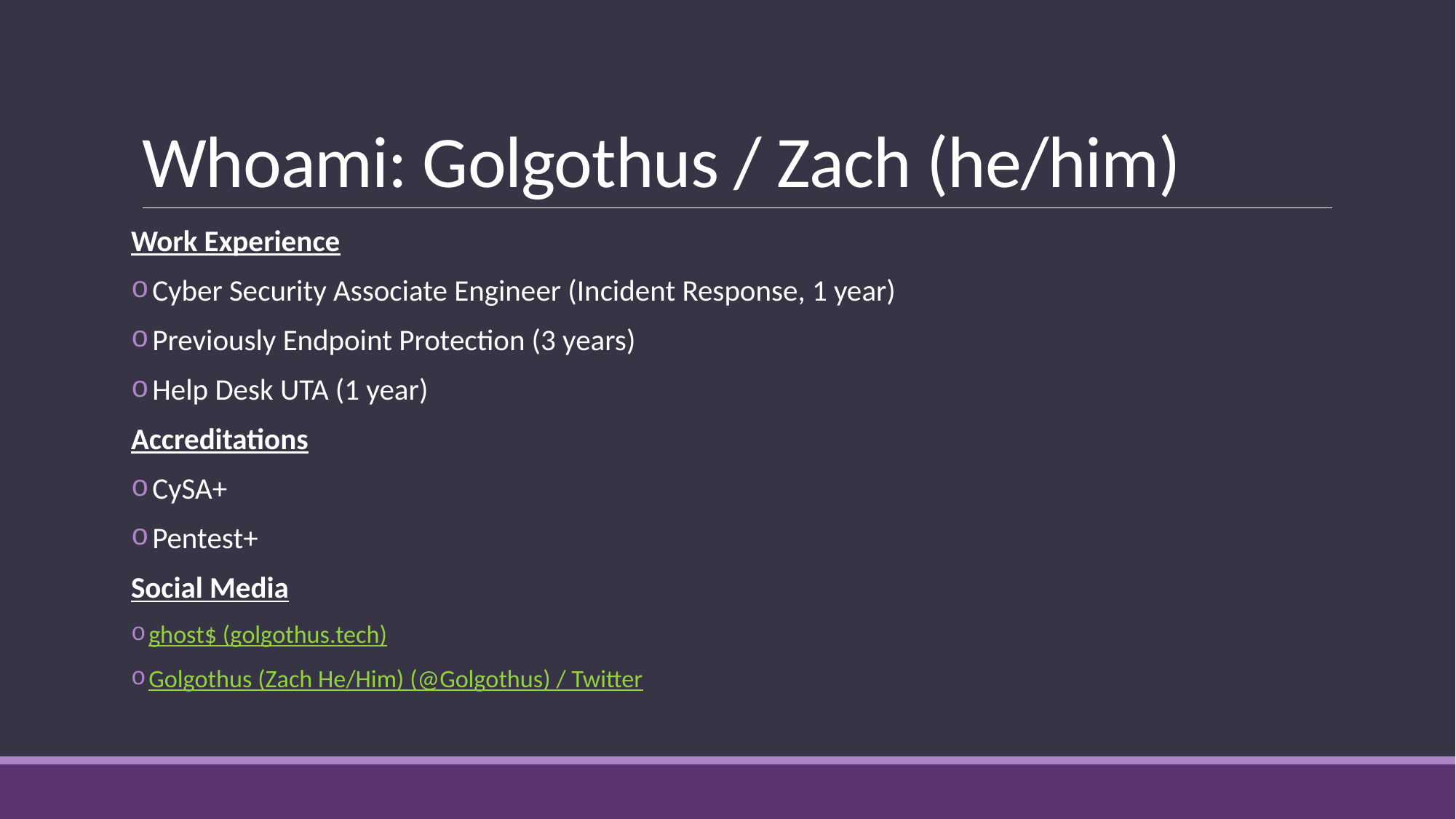

# Whoami: Golgothus / Zach (he/him)
Work Experience
 Cyber Security Associate Engineer (Incident Response, 1 year)
 Previously Endpoint Protection (3 years)
 Help Desk UTA (1 year)
Accreditations
 CySA+
 Pentest+
Social Media
 ghost$ (golgothus.tech)
 Golgothus (Zach He/Him) (@Golgothus) / Twitter